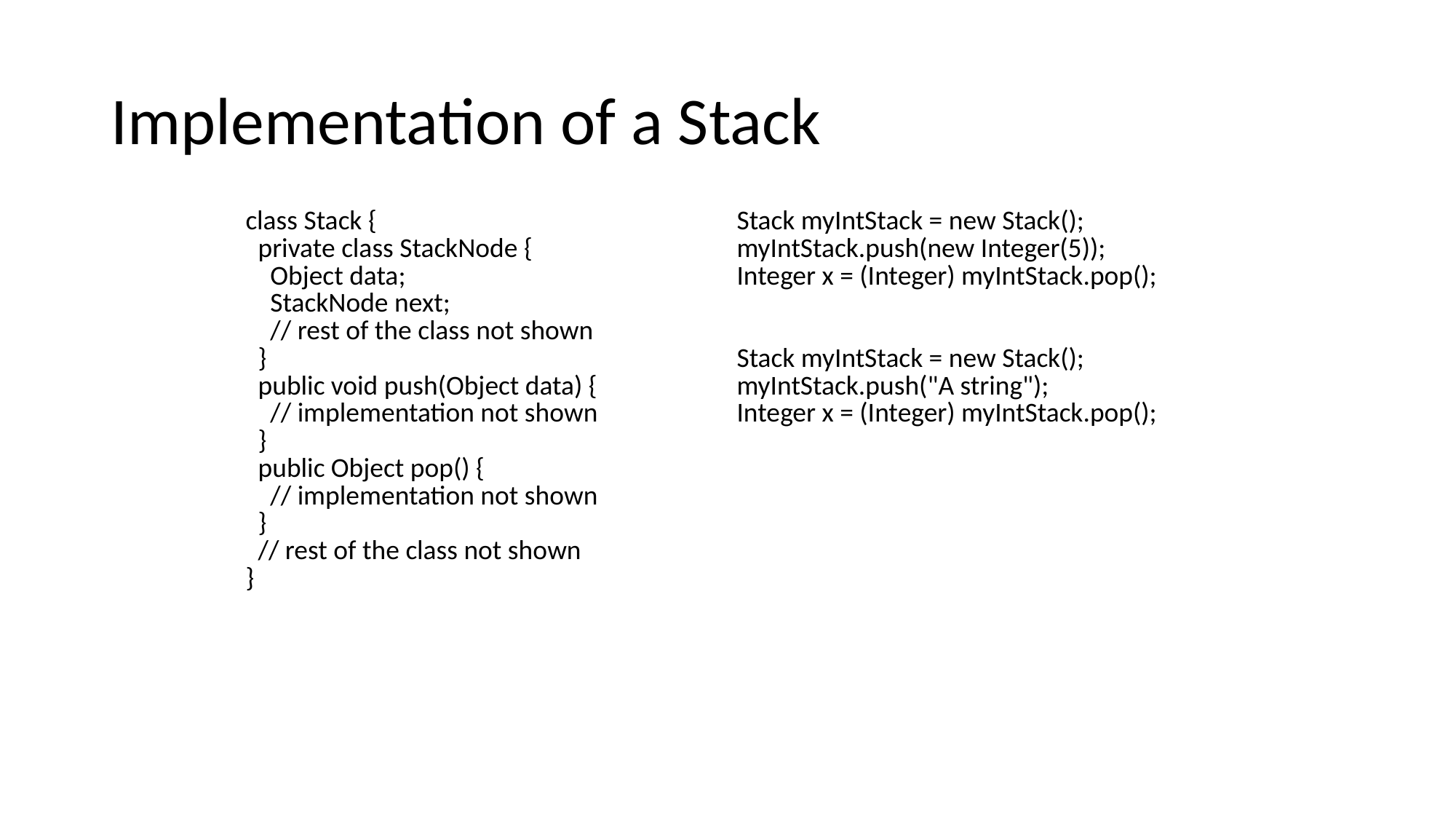

# Implementation of a Stack
| class Stack { private class StackNode { Object data; StackNode next; // rest of the class not shown } public void push(Object data) { // implementation not shown } public Object pop() { // implementation not shown } // rest of the class not shown } | Stack myIntStack = new Stack(); myIntStack.push(new Integer(5)); Integer x = (Integer) myIntStack.pop(); Stack myIntStack = new Stack(); myIntStack.push("A string"); Integer x = (Integer) myIntStack.pop(); |
| --- | --- |